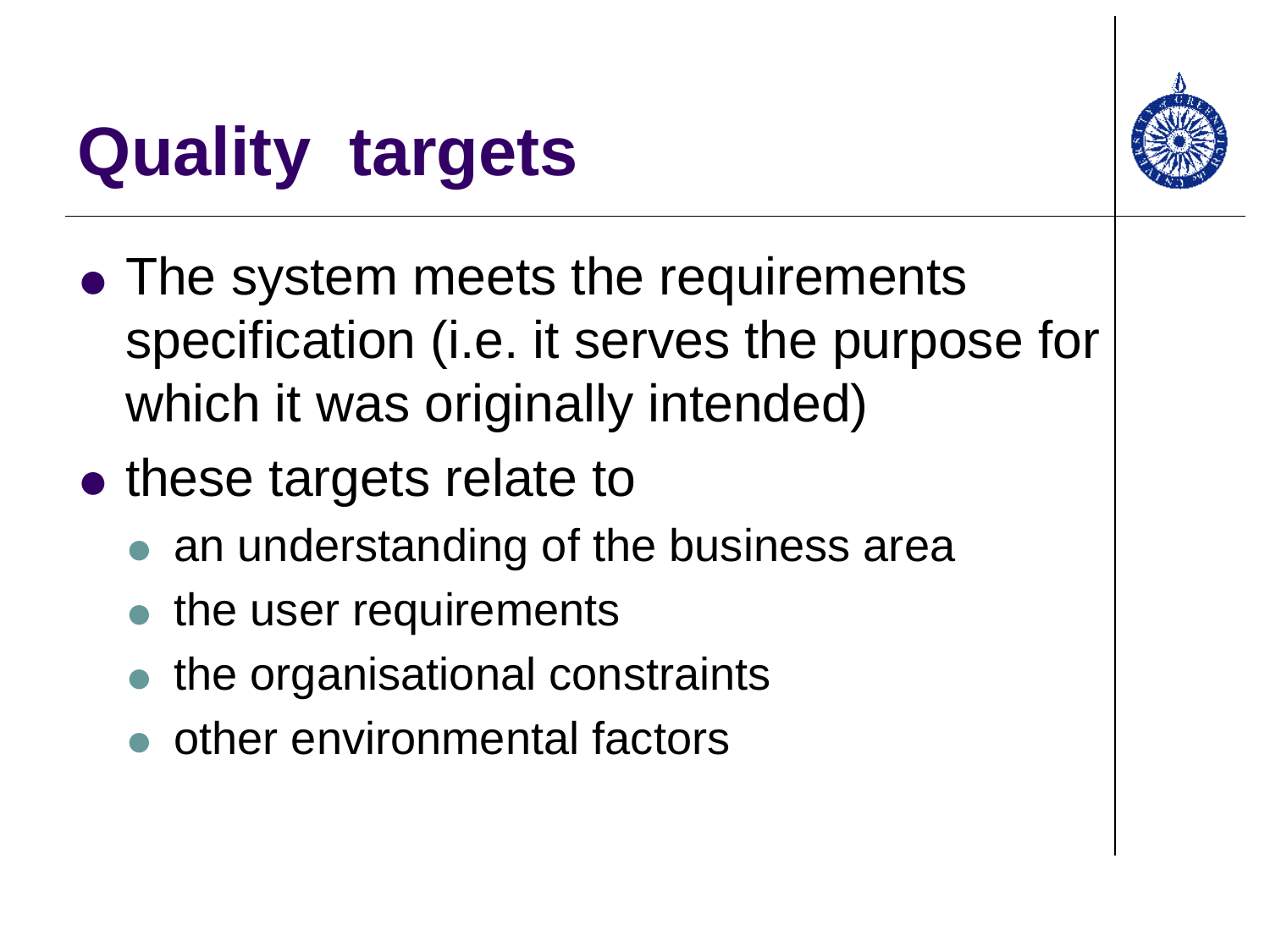

# Quality  targets
The system meets the requirements specification (i.e. it serves the purpose for which it was originally intended)
these targets relate to
an understanding of the business area
the user requirements
the organisational constraints
other environmental factors